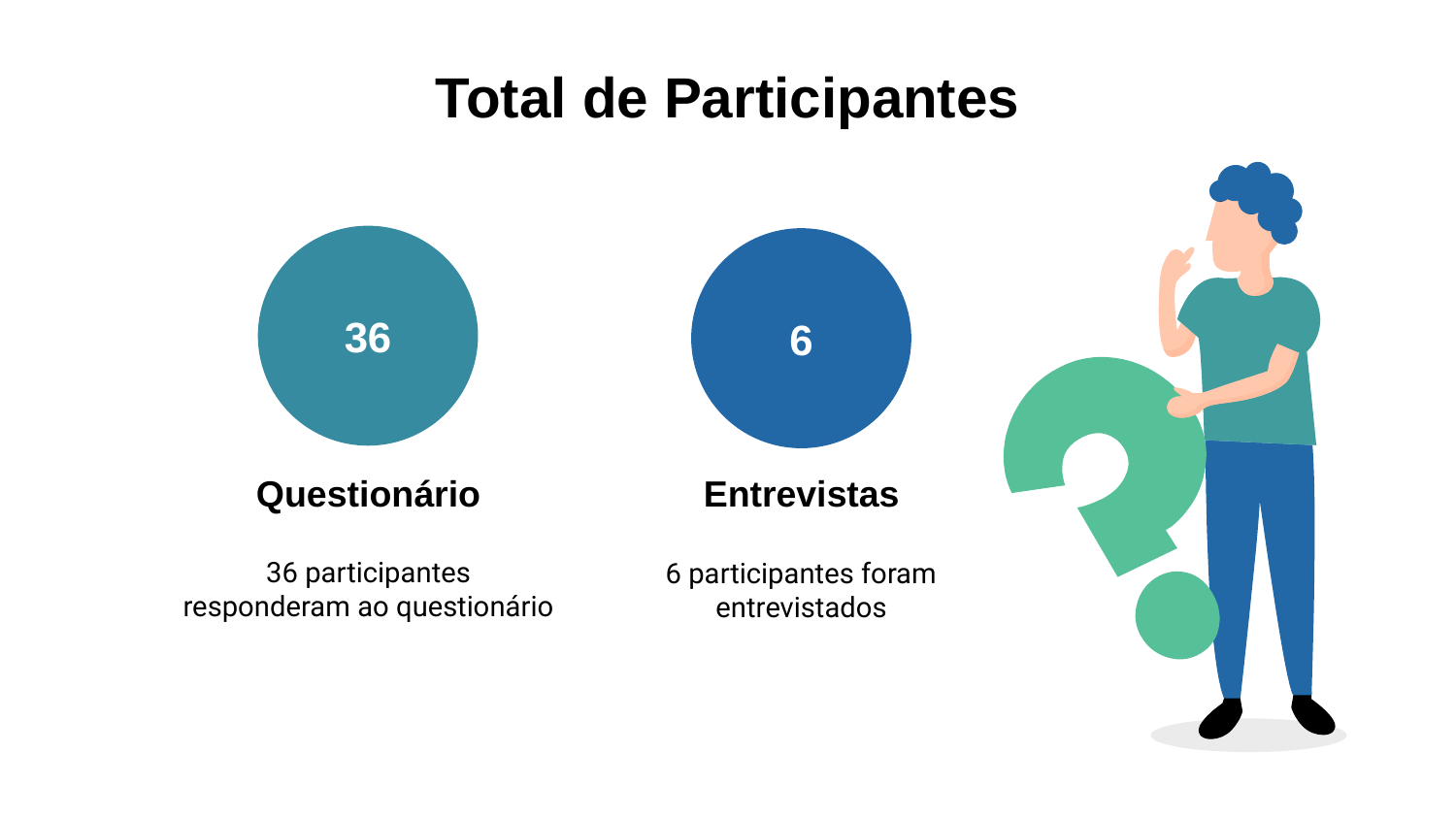

# Total de Participantes

36
Questionário
36 participantes responderam ao questionário
6
Entrevistas
6 participantes foram entrevistados